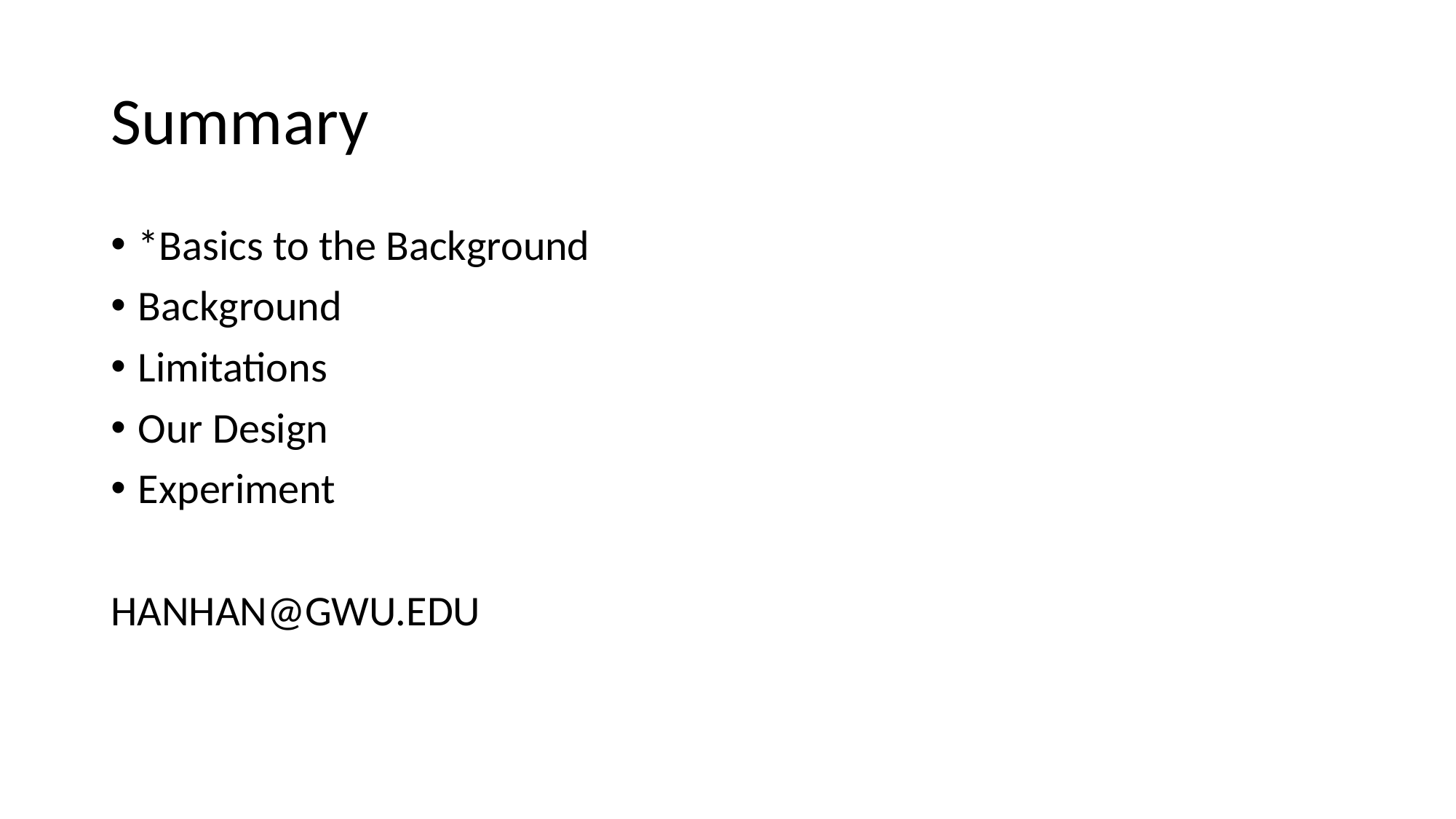

# Summary
*Basics to the Background
Background
Limitations
Our Design
Experiment

HANHAN@GWU.EDU